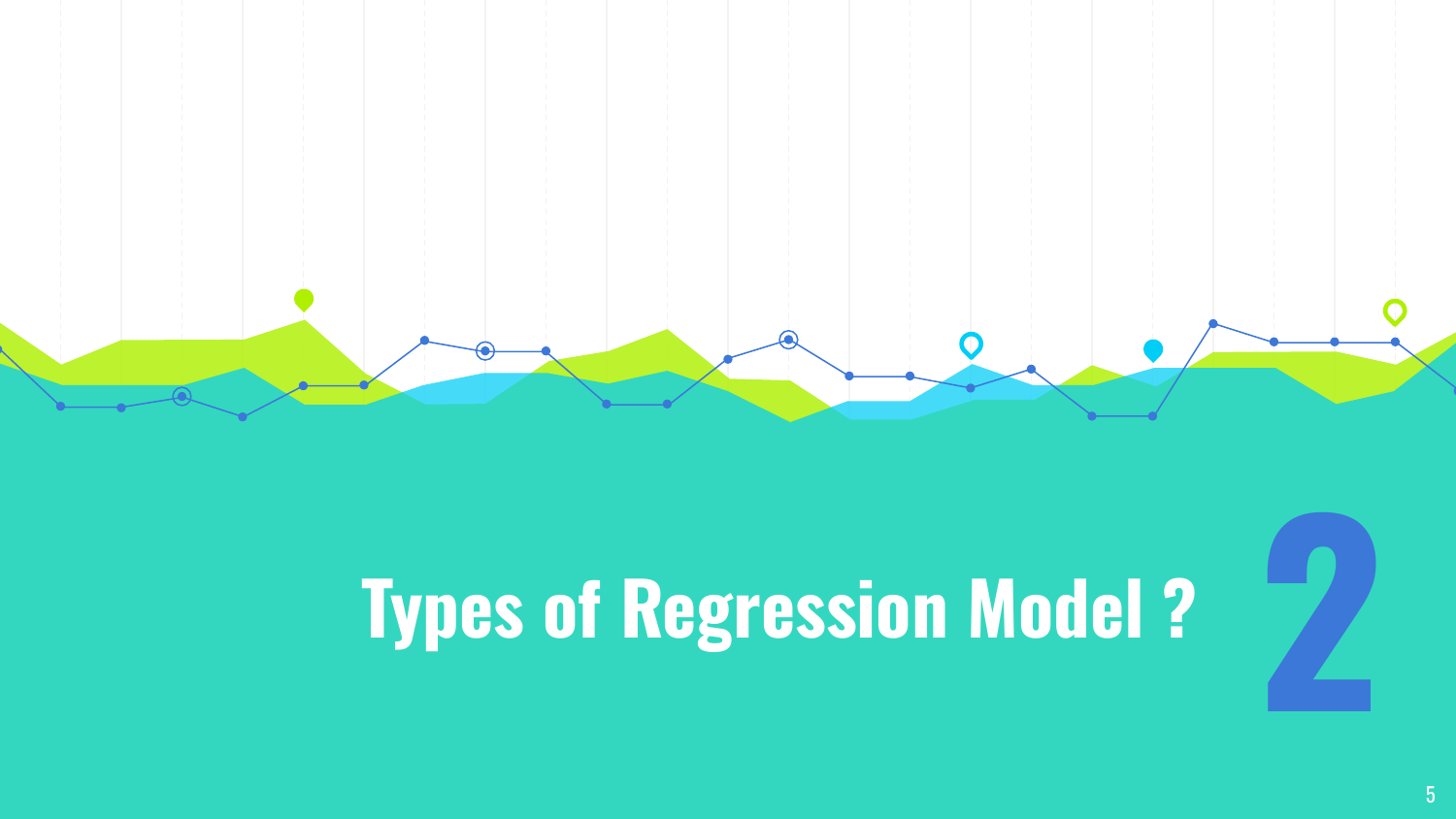

# Types of Regression Model ?
2
5